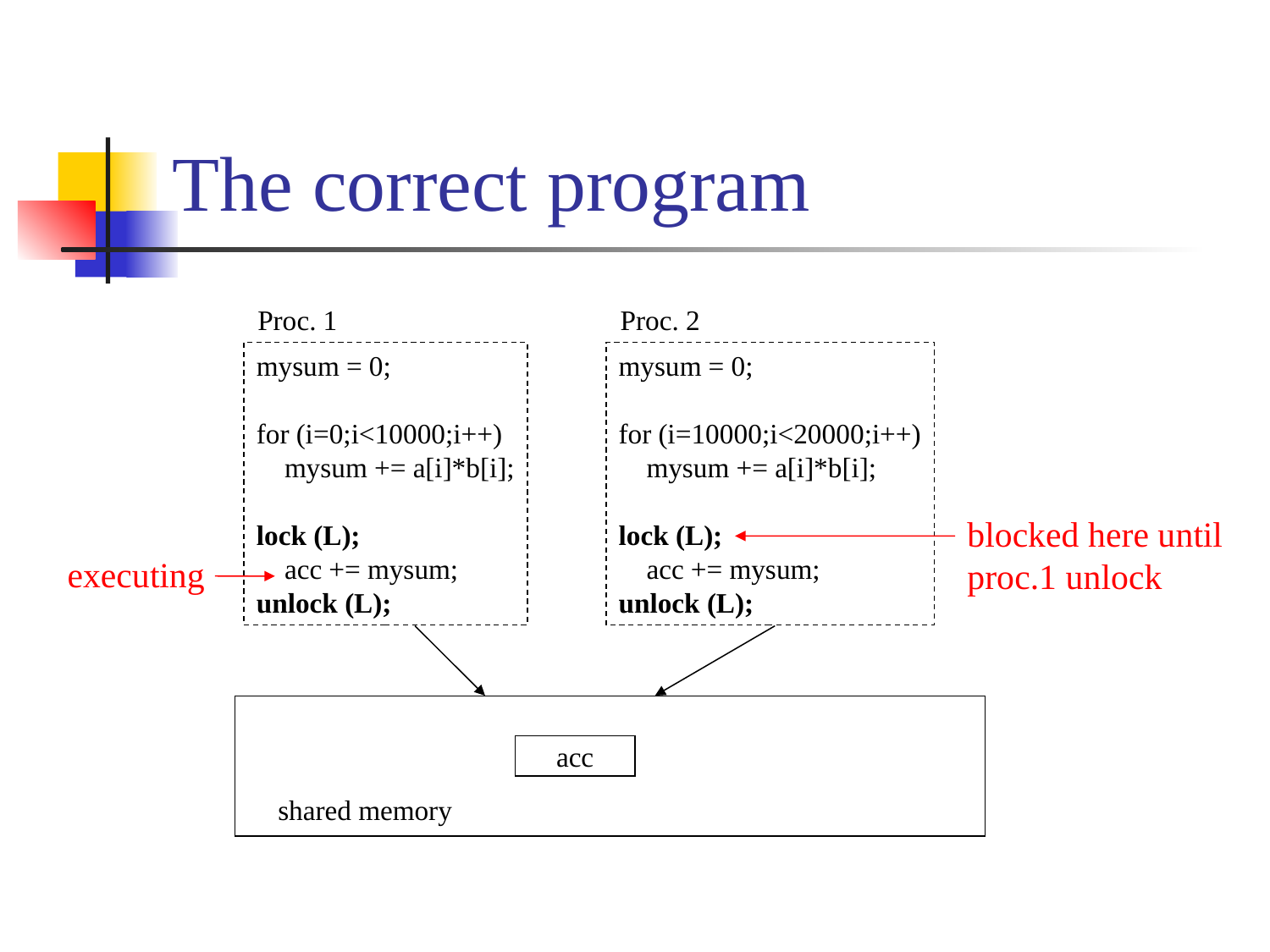

# The correct program
Proc. 1
mysum = 0;

for (i=0;i<10000;i++)
    mysum += a[i]*b[i];

lock (L);
    acc += mysum;
unlock (L);
Proc. 2
mysum = 0;

for (i=10000;i<20000;i++)
    mysum += a[i]*b[i];

lock (L);
    acc += mysum;
unlock (L);

acc
shared memory
blocked here until
proc.1 unlock

executing